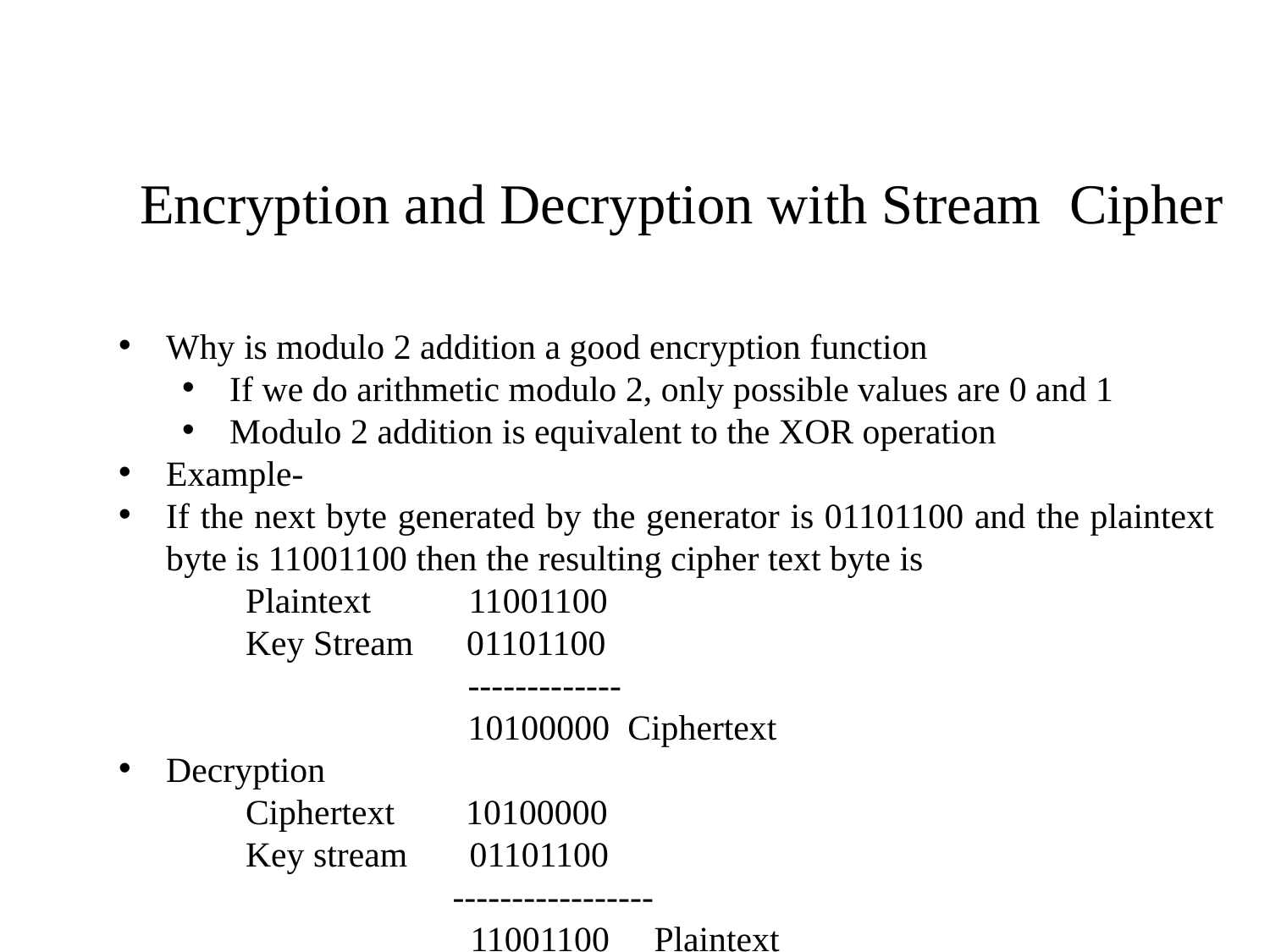

# Encryption and Decryption with Stream  Cipher
Why is modulo 2 addition a good encryption function
If we do arithmetic modulo 2, only possible values are 0 and 1
Modulo 2 addition is equivalent to the XOR operation
Example-
If the next byte generated by the generator is 01101100 and the plaintext byte is 11001100 then the resulting cipher text byte is
Plaintext           11001100
Key Stream      01101100
                         -------------
                         10100000  Ciphertext
Decryption
Ciphertext        10100000
Key stream       01101100
	         -----------------
	           11001100     Plaintext